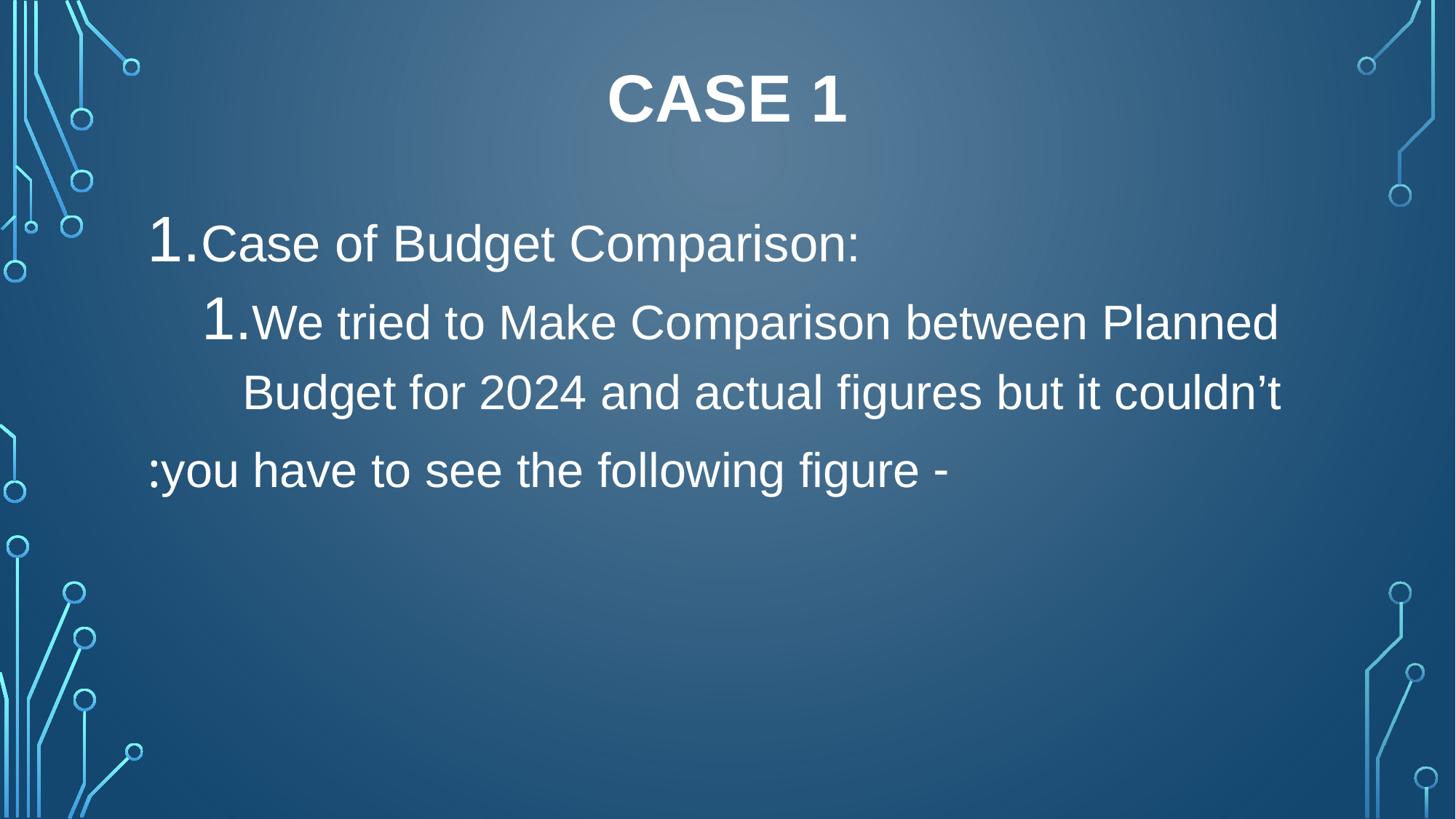

# Case 1
Case of Budget Comparison:
We tried to Make Comparison between Planned Budget for 2024 and actual figures but it couldn’t
- you have to see the following figure: